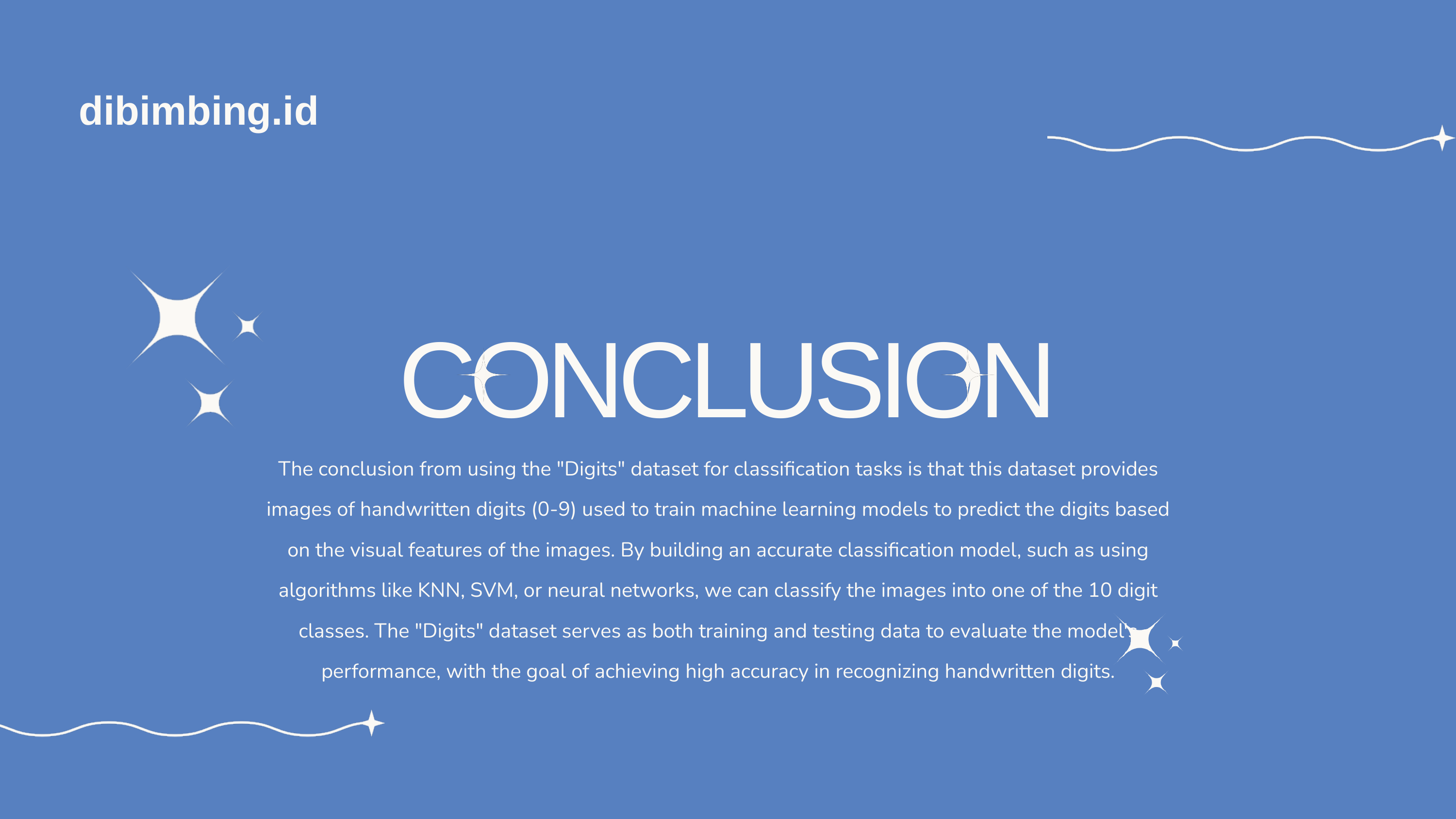

dibimbing.id

CONCLUSION
The conclusion from using the "Digits" dataset for classification tasks is that this dataset provides images of handwritten digits (0-9) used to train machine learning models to predict the digits based on the visual features of the images. By building an accurate classification model, such as using algorithms like KNN, SVM, or neural networks, we can classify the images into one of the 10 digit classes. The "Digits" dataset serves as both training and testing data to evaluate the model's performance, with the goal of achieving high accuracy in recognizing handwritten digits.